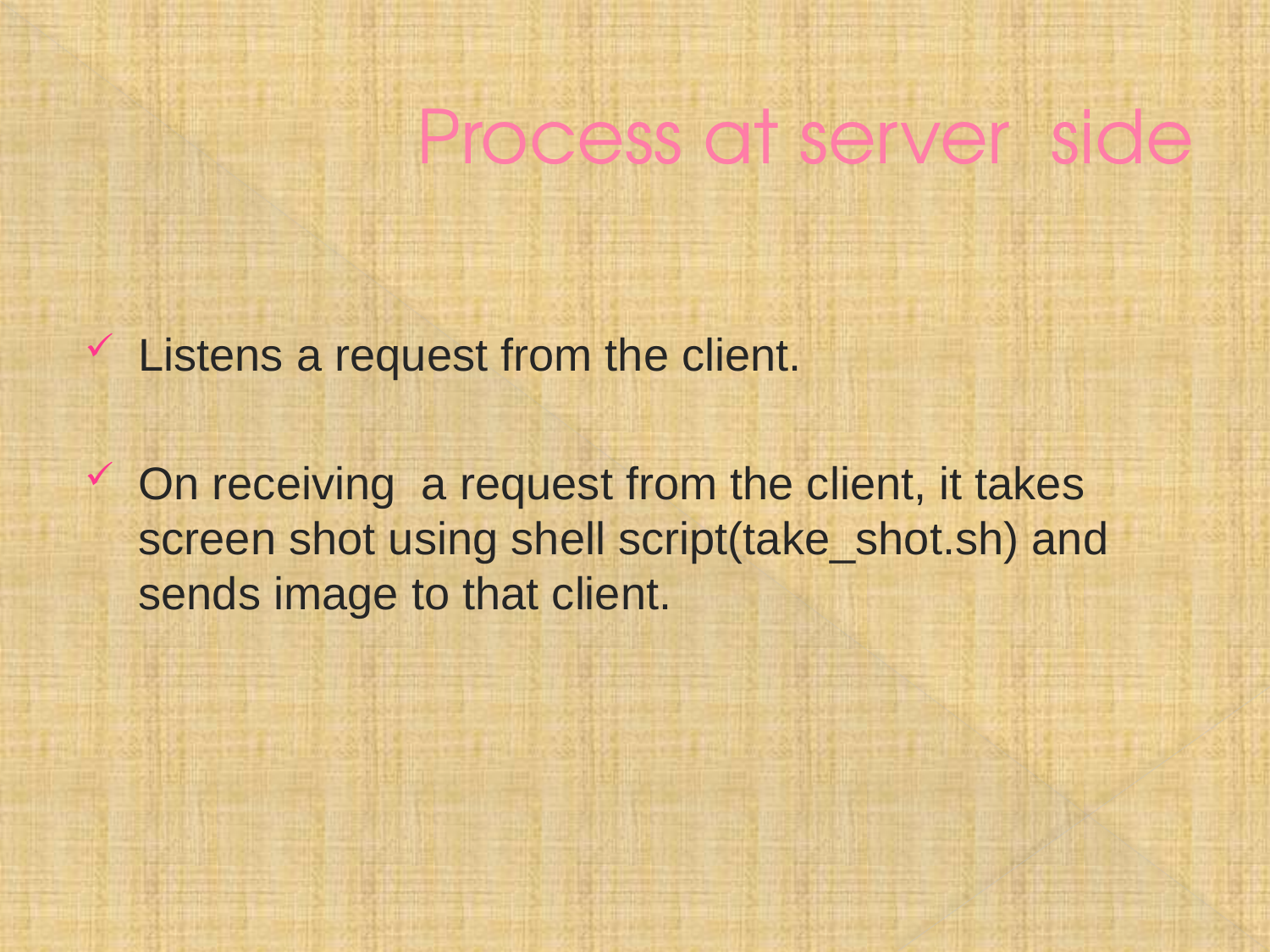

# Process at server  side

Listens a request from the client.

On receiving  a request from the client, it takes screen shot using shell script(take_shot.sh) and sends image to that client.